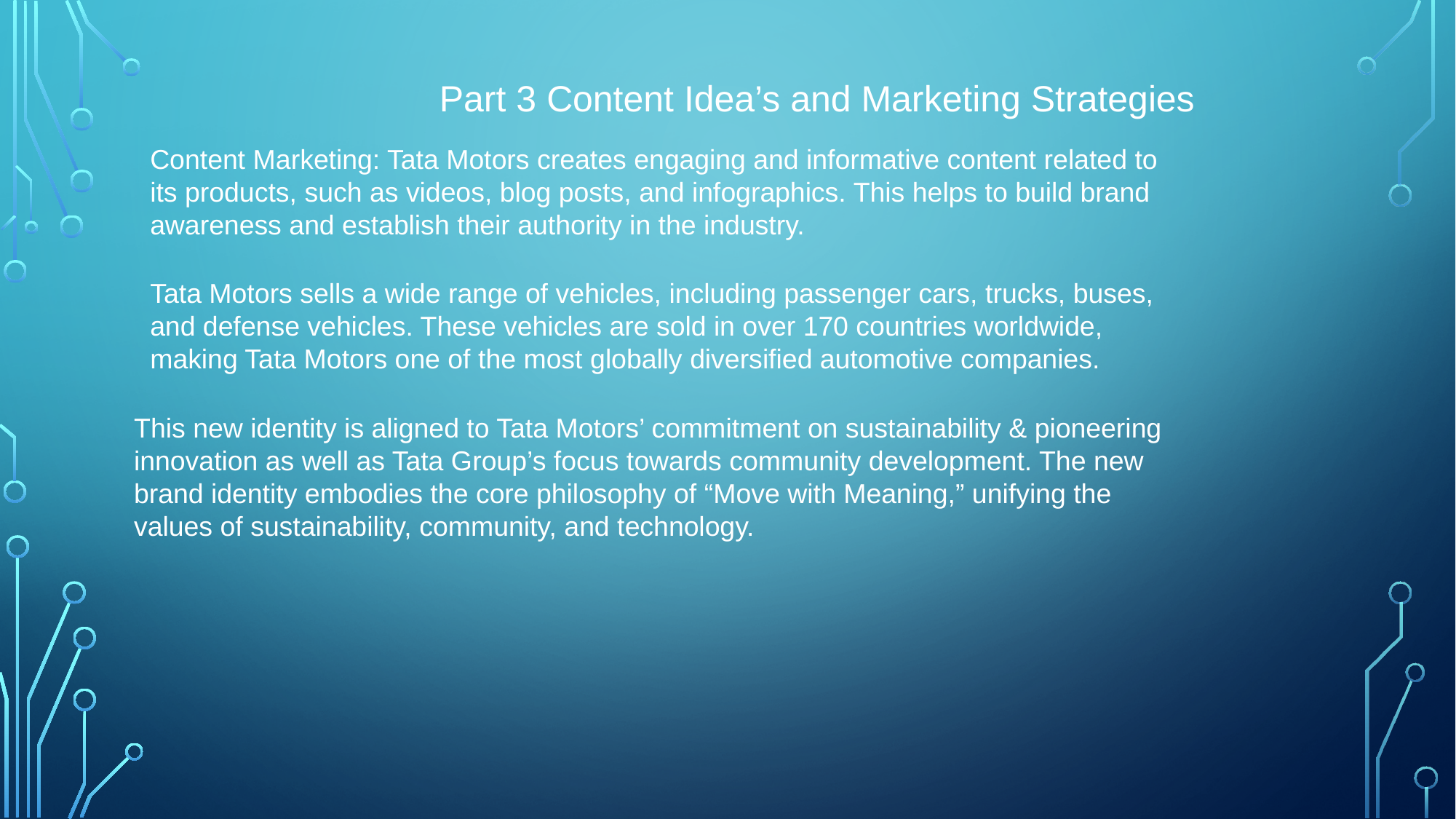

Part 3 Content Idea’s and Marketing Strategies
Content Marketing: Tata Motors creates engaging and informative content related to its products, such as videos, blog posts, and infographics. This helps to build brand awareness and establish their authority in the industry.
Tata Motors sells a wide range of vehicles, including passenger cars, trucks, buses, and defense vehicles. These vehicles are sold in over 170 countries worldwide, making Tata Motors one of the most globally diversified automotive companies.
This new identity is aligned to Tata Motors’ commitment on sustainability & pioneering innovation as well as Tata Group’s focus towards community development. The new brand identity embodies the core philosophy of “Move with Meaning,” unifying the values of sustainability, community, and technology.